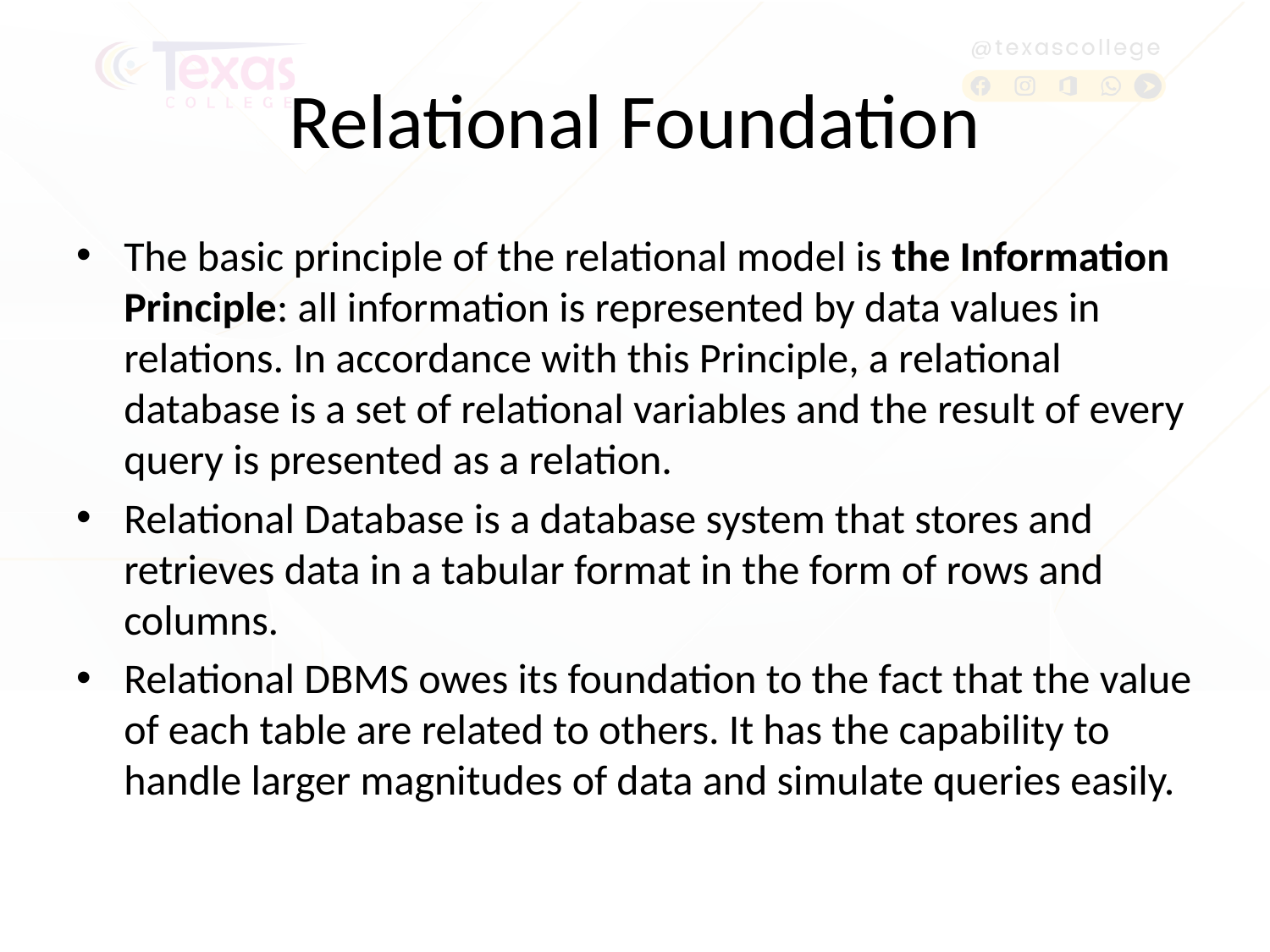

# Relational Foundation
The basic principle of the relational model is the Information Principle: all information is represented by data values in relations. In accordance with this Principle, a relational database is a set of relational variables and the result of every query is presented as a relation.
Relational Database is a database system that stores and retrieves data in a tabular format in the form of rows and columns.
Relational DBMS owes its foundation to the fact that the value of each table are related to others. It has the capability to handle larger magnitudes of data and simulate queries easily.